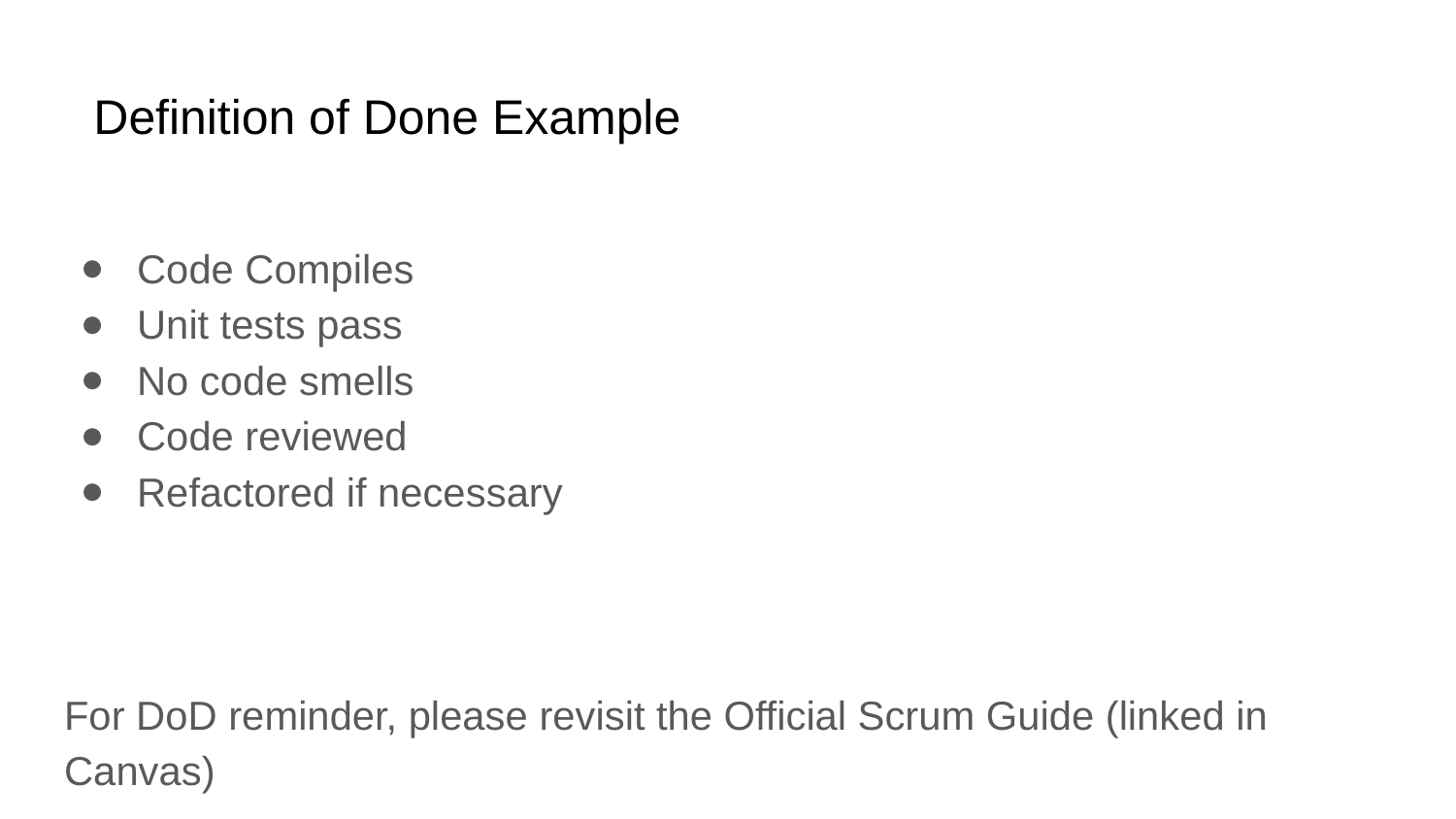

# Definition of Done Example
Code Compiles
Unit tests pass
No code smells
Code reviewed
Refactored if necessary

For DoD reminder, please revisit the Official Scrum Guide (linked in Canvas)